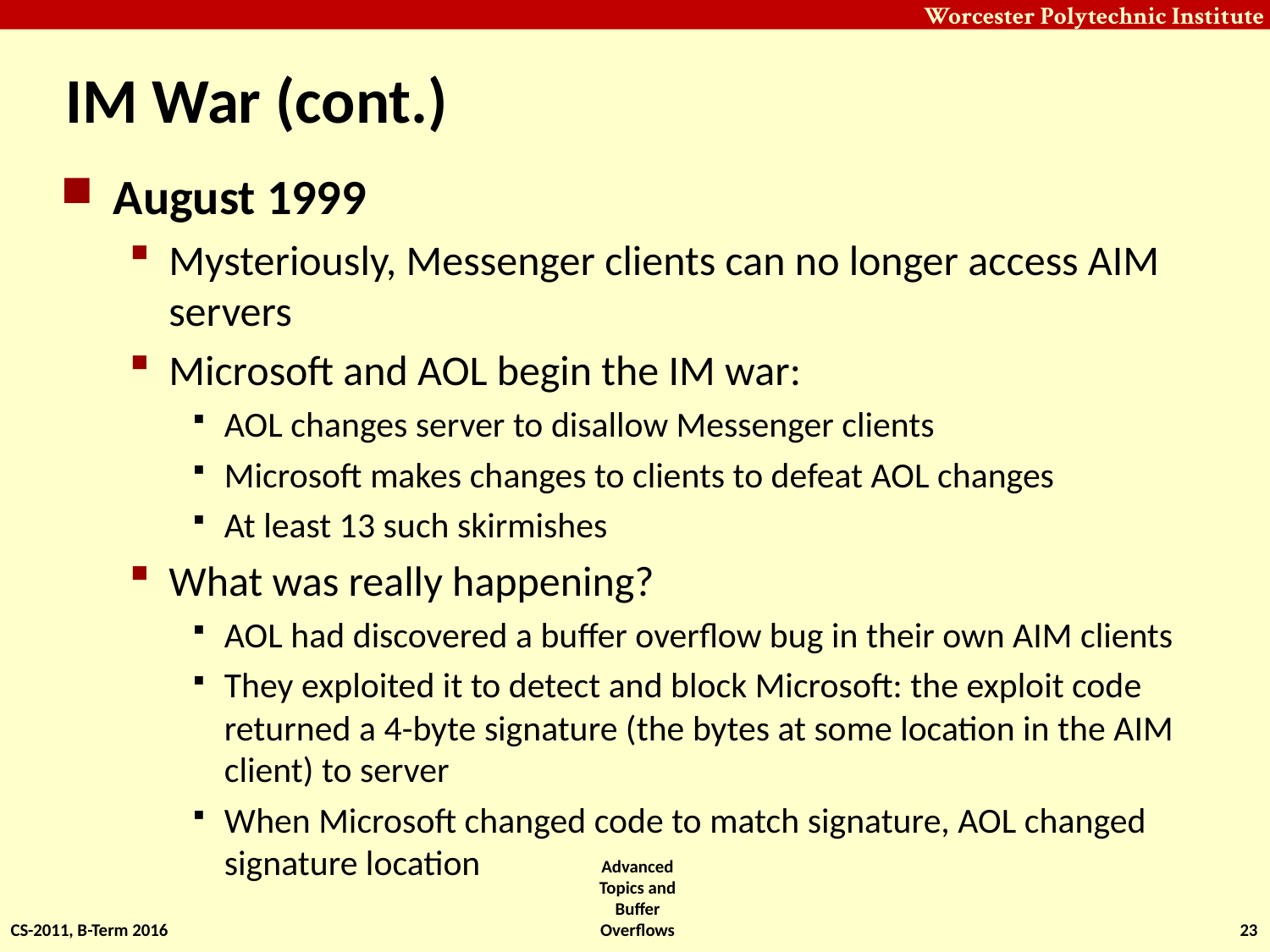

# IM War (cont.)
August 1999
Mysteriously, Messenger clients can no longer access AIM servers
Microsoft and AOL begin the IM war:
AOL changes server to disallow Messenger clients
Microsoft makes changes to clients to defeat AOL changes
At least 13 such skirmishes
What was really happening?
AOL had discovered a buffer overflow bug in their own AIM clients
They exploited it to detect and block Microsoft: the exploit code returned a 4-byte signature (the bytes at some location in the AIM client) to server
When Microsoft changed code to match signature, AOL changed signature location

CS-2011, B-Term 2016
Advanced Topics and Buffer Overflows
23